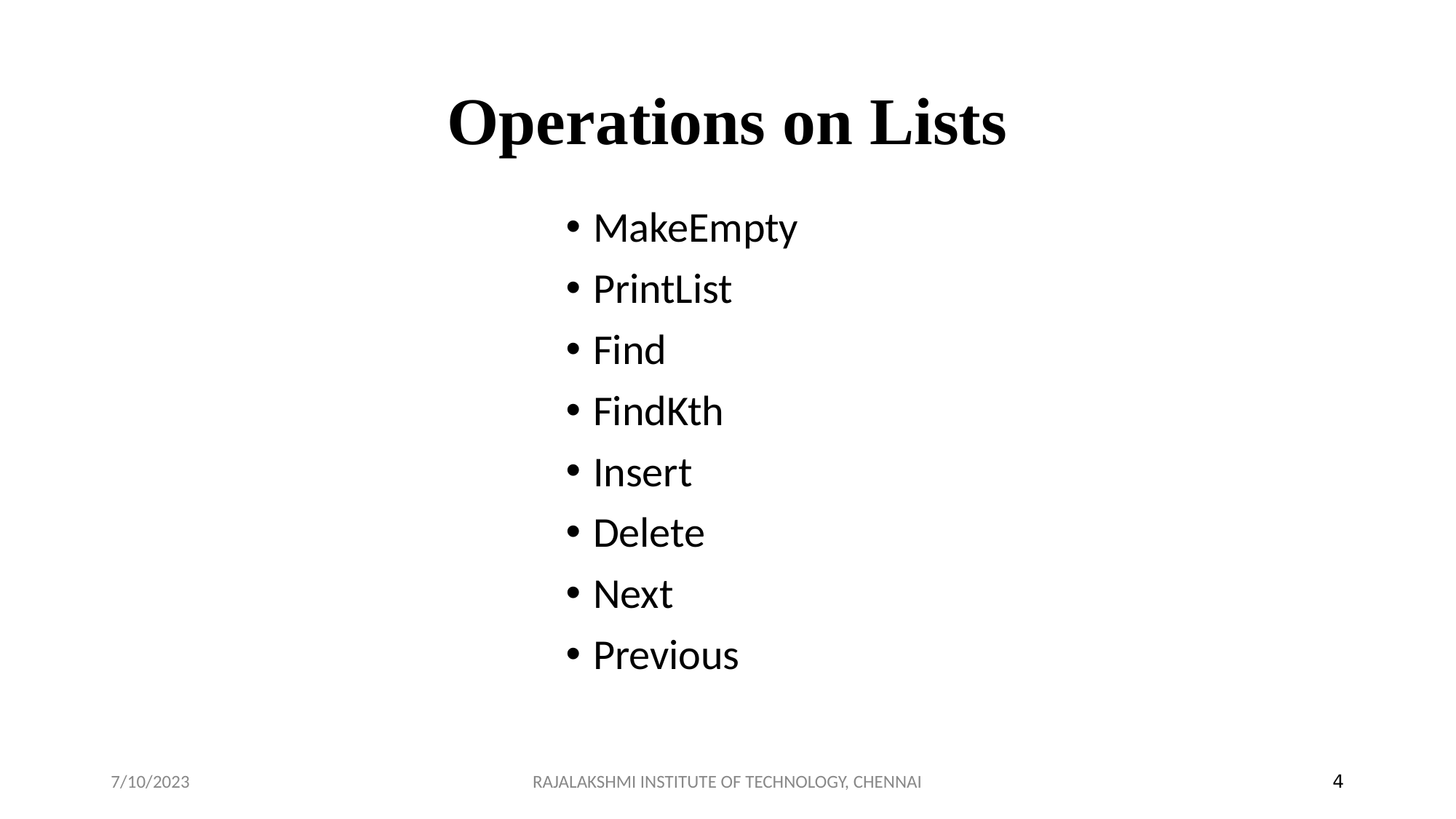

# Operations on Lists
MakeEmpty
PrintList
Find
FindKth
Insert
Delete
Next
Previous
7/10/2023
RAJALAKSHMI INSTITUTE OF TECHNOLOGY, CHENNAI
4